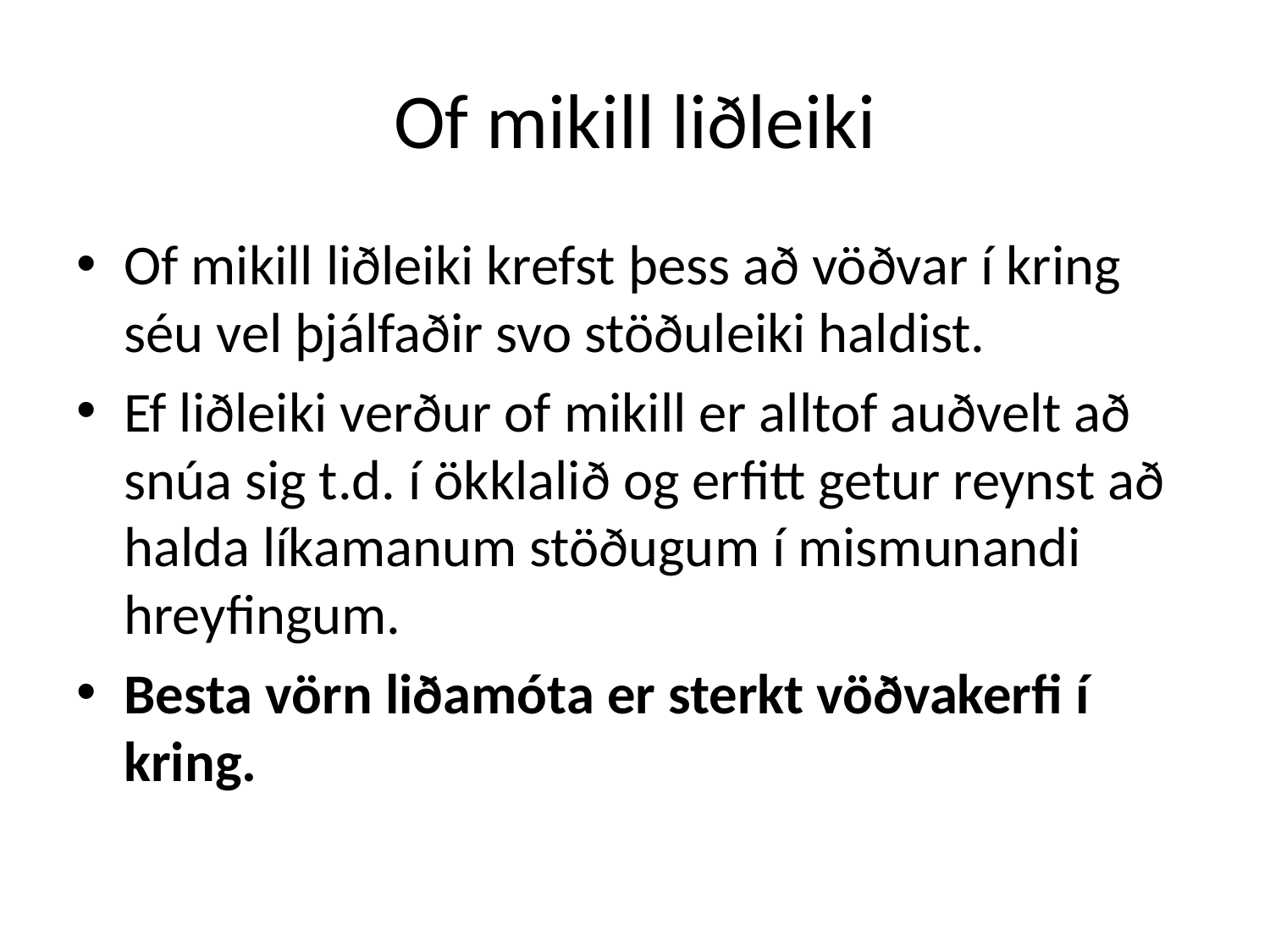

# Of mikill liðleiki
Of mikill liðleiki krefst þess að vöðvar í kring séu vel þjálfaðir svo stöðuleiki haldist.
Ef liðleiki verður of mikill er alltof auðvelt að snúa sig t.d. í ökklalið og erfitt getur reynst að halda líkamanum stöðugum í mismunandi hreyfingum.
Besta vörn liðamóta er sterkt vöðvakerfi í kring.